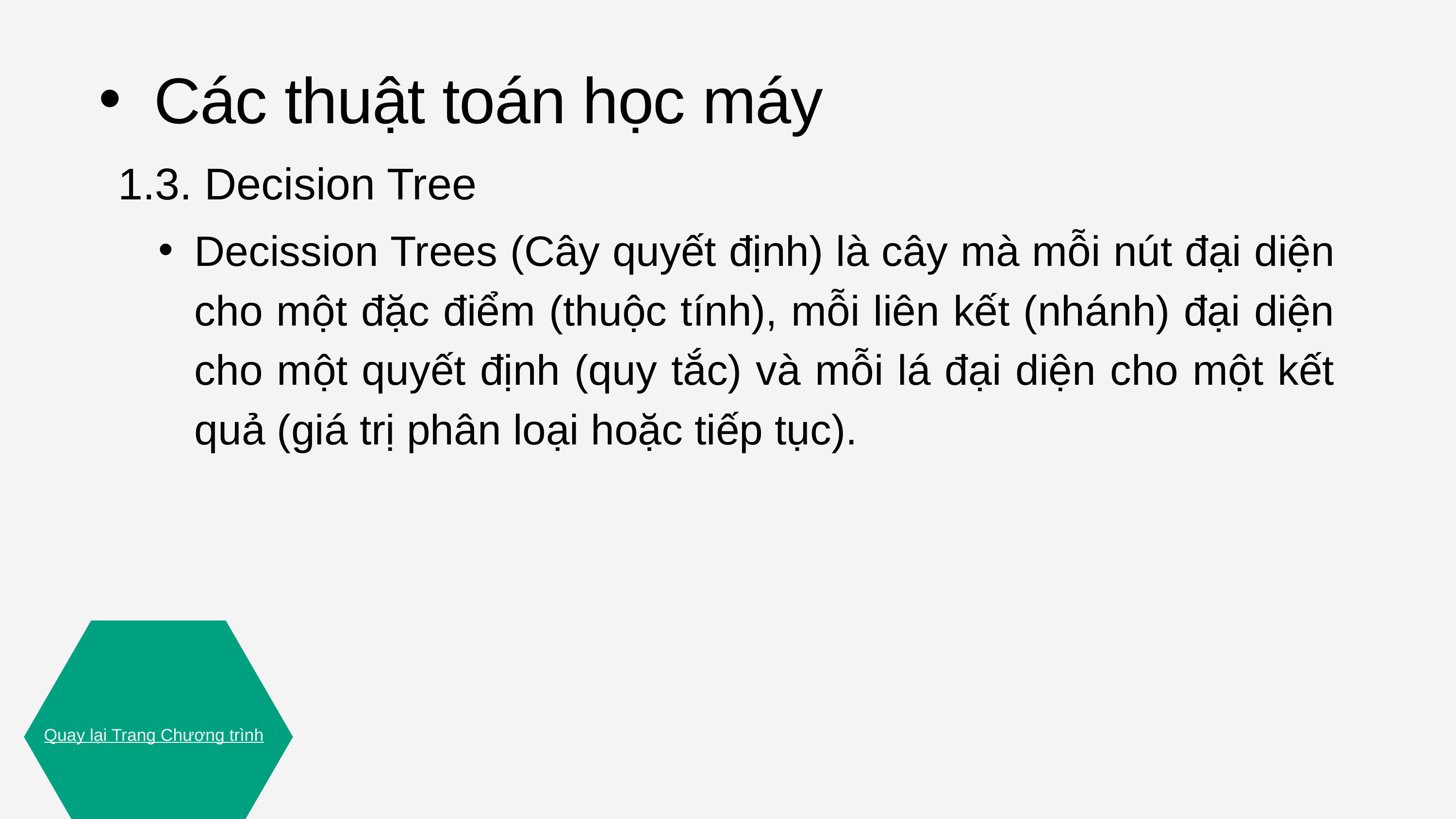

Các thuật toán học máy
1.3. Decision Tree
Decission Trees (Cây quyết định) là cây mà mỗi nút đại diện cho một đặc điểm (thuộc tính), mỗi liên kết (nhánh) đại diện cho một quyết định (quy tắc) và mỗi lá đại diện cho một kết quả (giá trị phân loại hoặc tiếp tục).

Quay lại Trang Chương trình